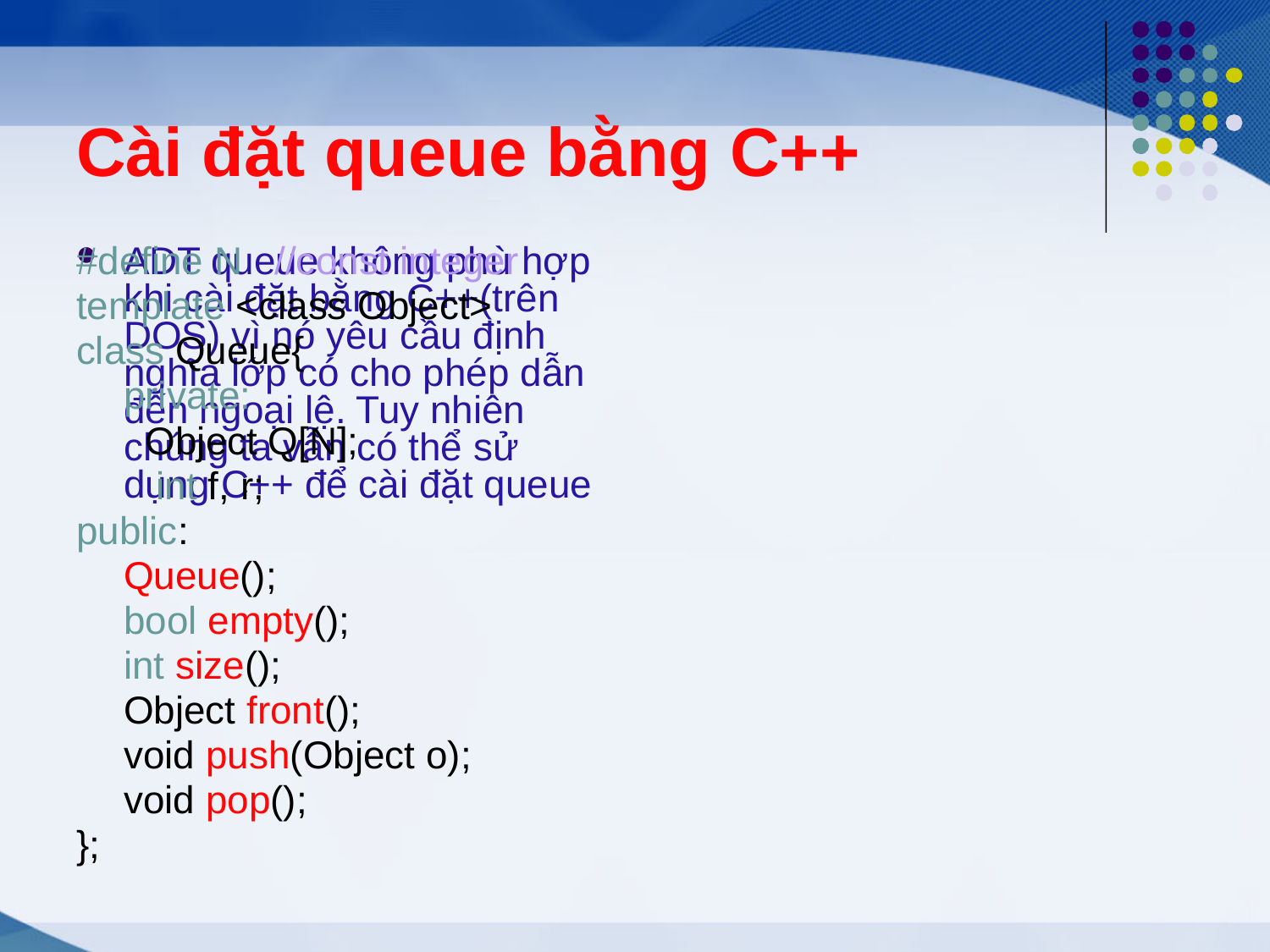

# Cài đặt queue bằng C++
ADT queue không phù hợp khi cài đặt bằng C++(trên DOS) vì nó yêu cầu định nghĩa lớp có cho phép dẫn đến ngoại lệ. Tuy nhiên chúng ta vẫn có thể sử dụng C++ để cài đặt queue

#define N   //const integer
template <class Object>
class Queue{
	private:
	  Object Q[N];
	   int f, r;
public:
	Queue();
	bool empty();
	int size();
	Object front();
	void push(Object o);
	void pop();
};